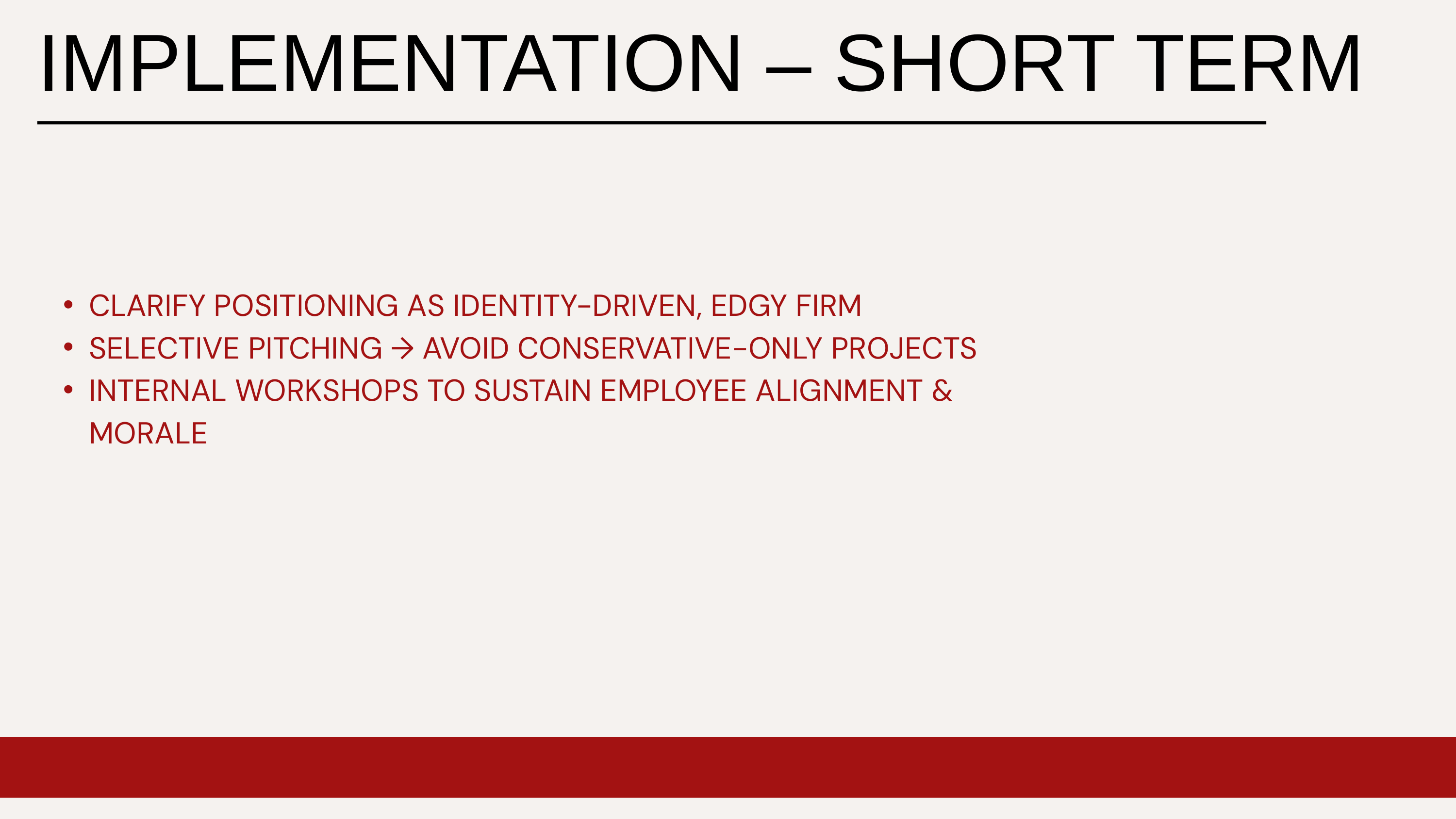

IMPLEMENTATION – SHORT TERM

CLARIFY POSITIONING AS IDENTITY-DRIVEN, EDGY FIRM
SELECTIVE PITCHING → AVOID CONSERVATIVE-ONLY PROJECTS
INTERNAL WORKSHOPS TO SUSTAIN EMPLOYEE ALIGNMENT & MORALE